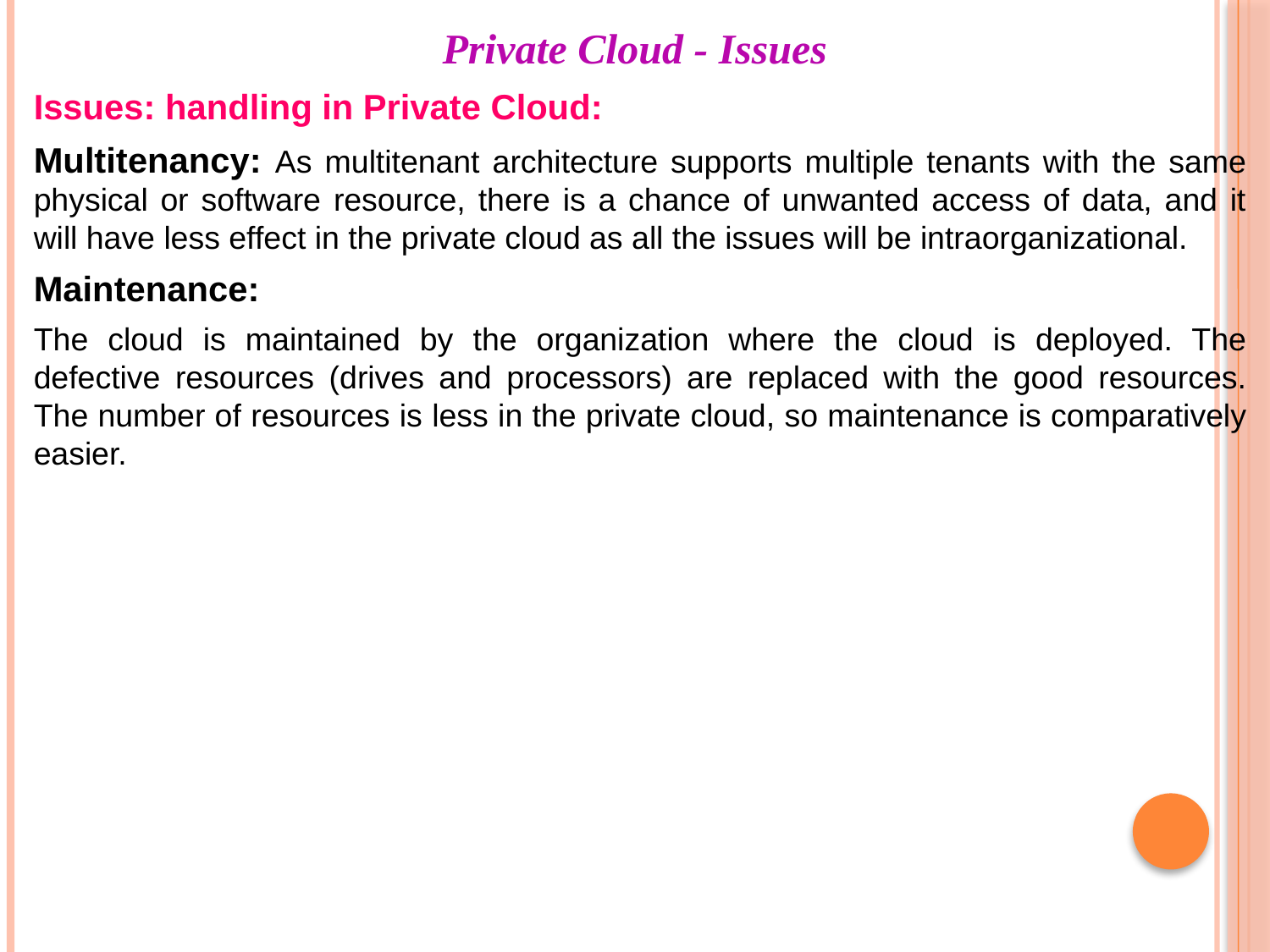

# Private Cloud - Issues
Issues: handling in Private Cloud:
Multitenancy: As multitenant architecture supports multiple tenants with the same physical or software resource, there is a chance of unwanted access of data, and it will have less effect in the private cloud as all the issues will be intraorganizational.
Maintenance:
The cloud is maintained by the organization where the cloud is deployed. The defective resources (drives and processors) are replaced with the good resources. The number of resources is less in the private cloud, so maintenance is comparatively easier.